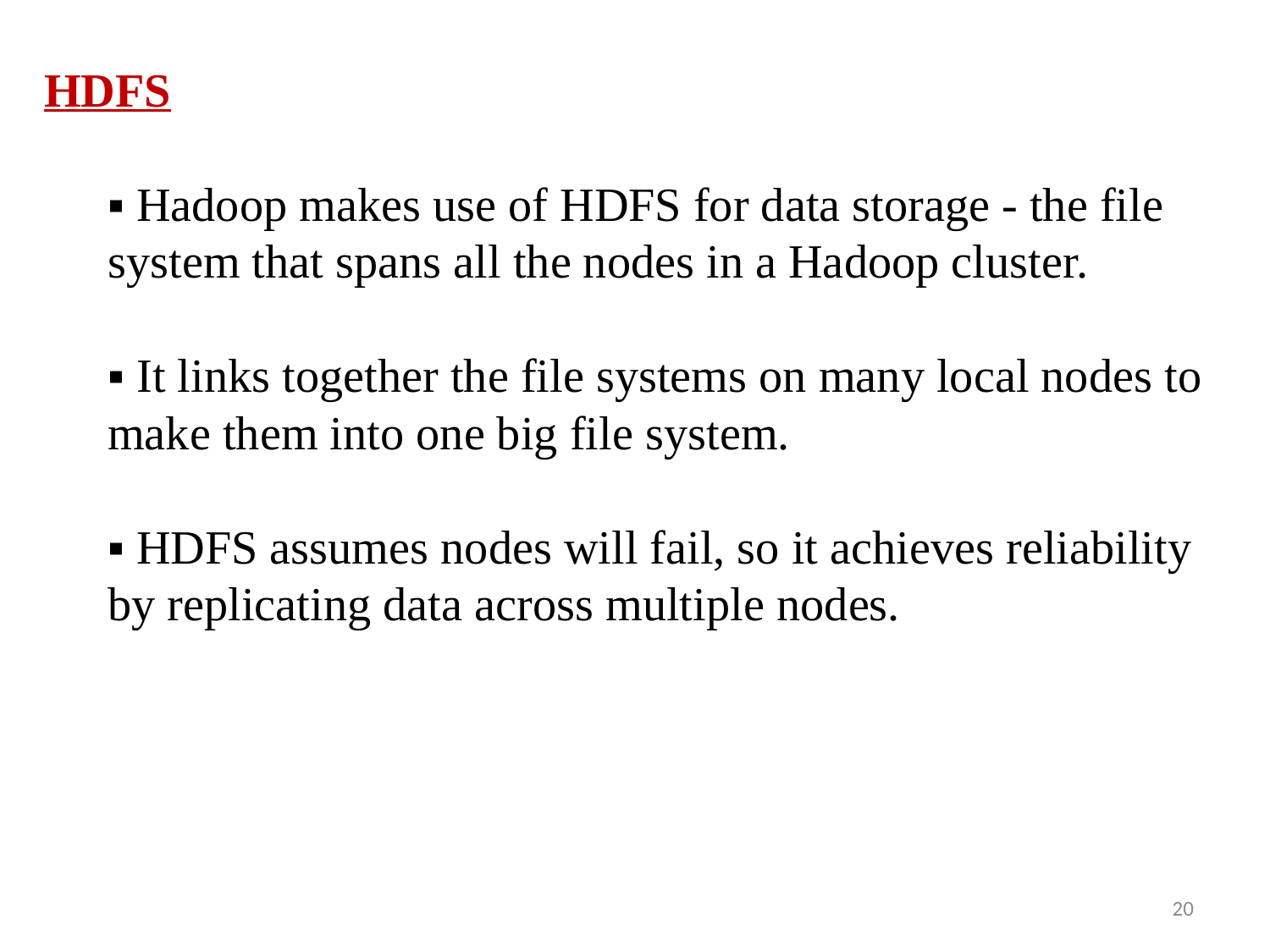

HDFS

▪ Hadoop makes use of HDFS for data storage - the file system that spans all the nodes in a Hadoop cluster.

▪ It links together the file systems on many local nodes to make them into one big file system.

▪ HDFS assumes nodes will fail, so it achieves reliability by replicating data across multiple nodes.

20